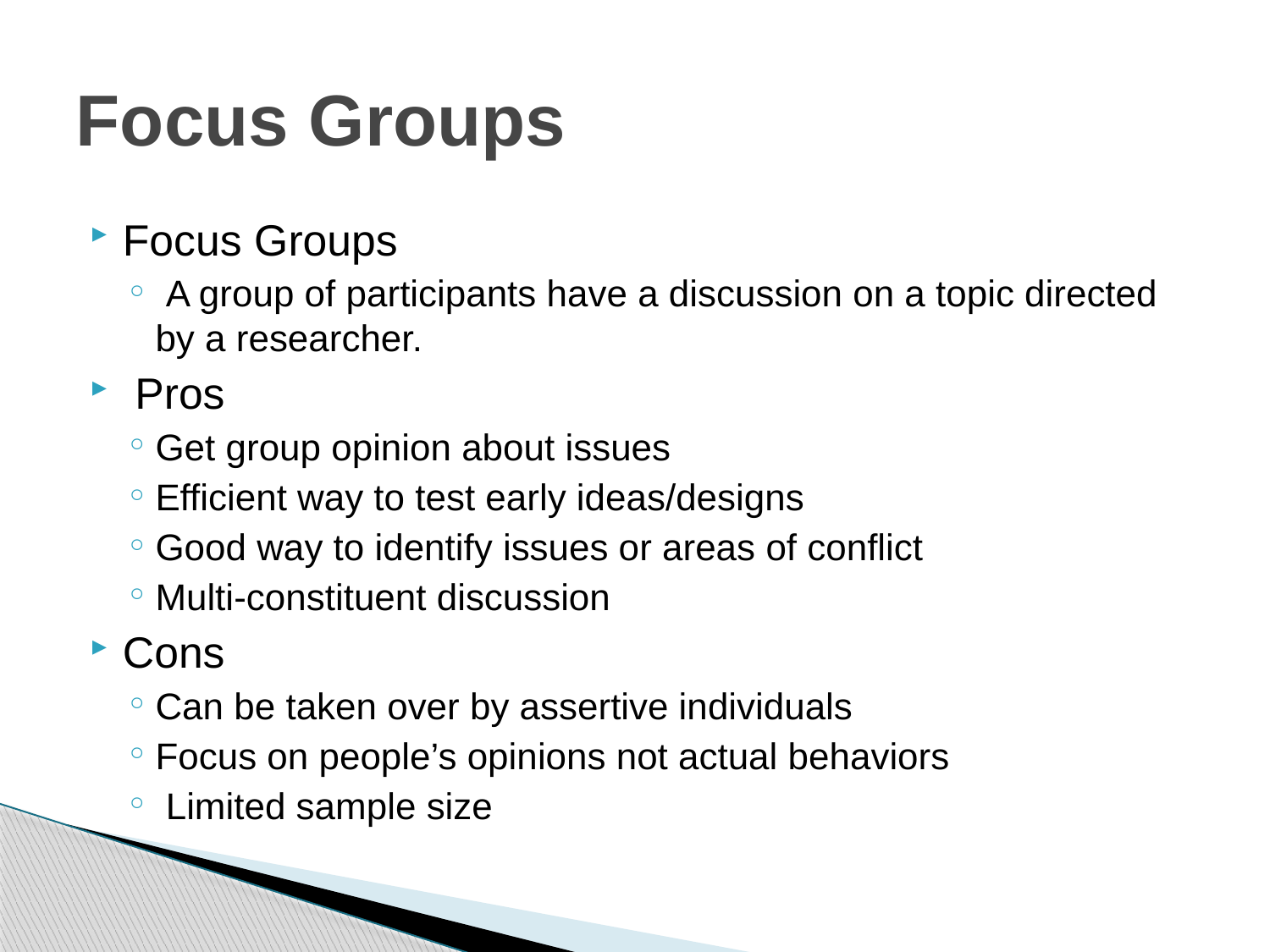

# Focus Groups
Focus Groups
 A group of participants have a discussion on a topic directed by a researcher.
 Pros
Get group opinion about issues
Efficient way to test early ideas/designs
Good way to identify issues or areas of conflict
Multi-constituent discussion
Cons
Can be taken over by assertive individuals
Focus on people’s opinions not actual behaviors
 Limited sample size